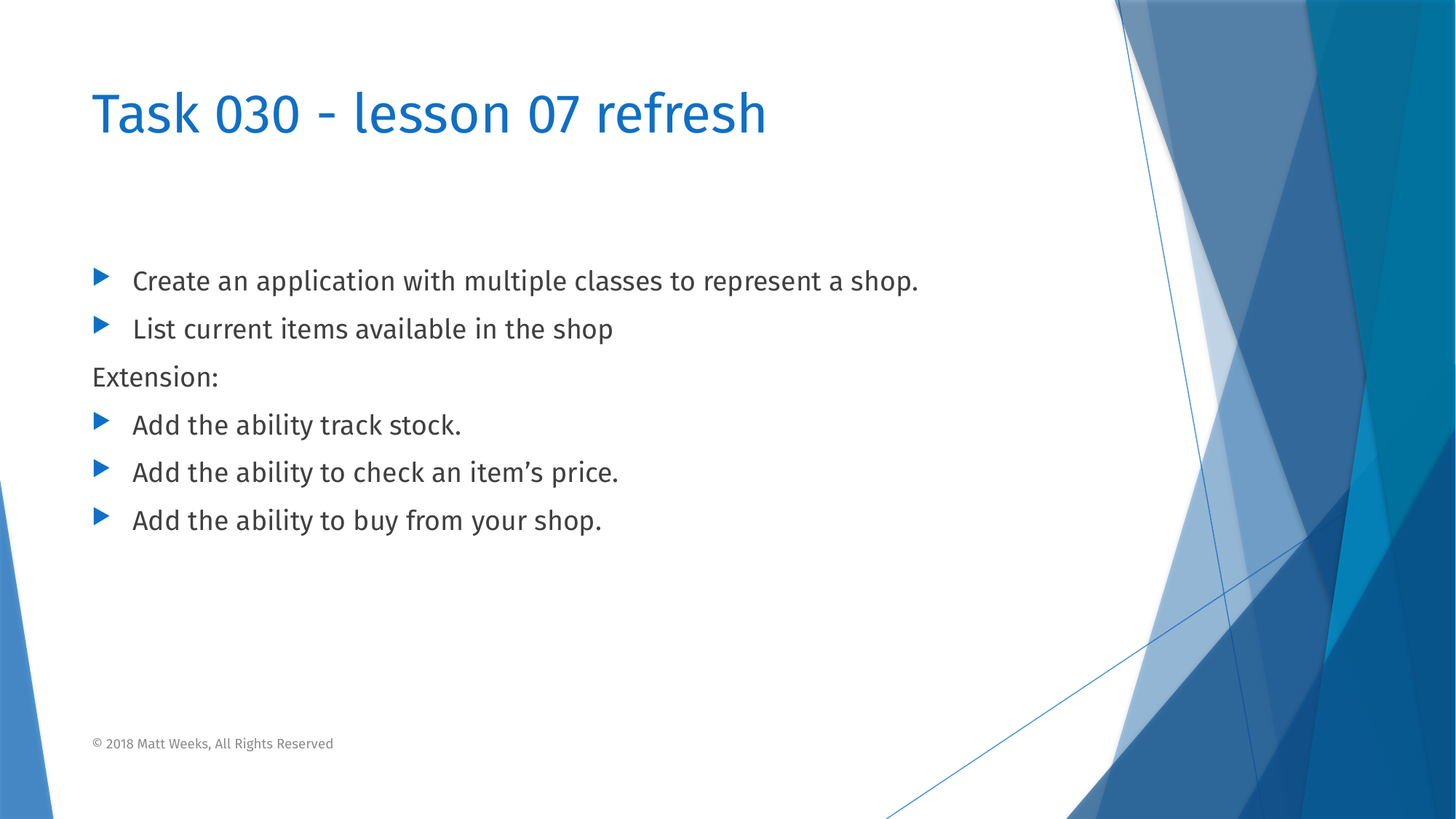

# Task 030 - lesson 07 refresh
Create an application with multiple classes to represent a shop.
List current items available in the shop
Extension:
Add the ability track stock.
Add the ability to check an item’s price.
Add the ability to buy from your shop.
© 2018 Matt Weeks, All Rights Reserved